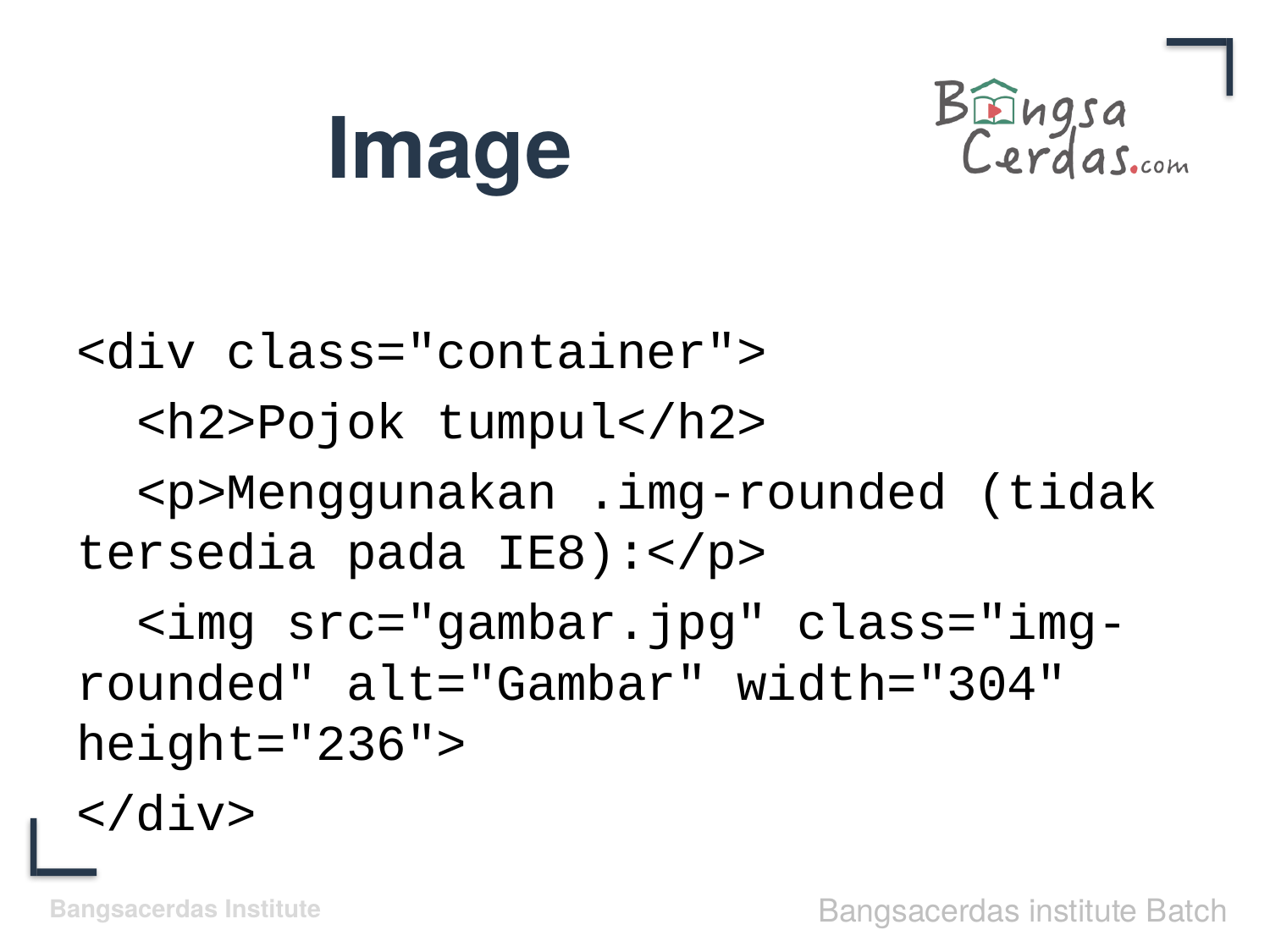

# Image
<div class="container">
  <h2>Pojok tumpul</h2>
  <p>Menggunakan .img-rounded (tidak tersedia pada IE8):</p>
  <img src="gambar.jpg" class="img-rounded" alt="Gambar" width="304" height="236">
</div>